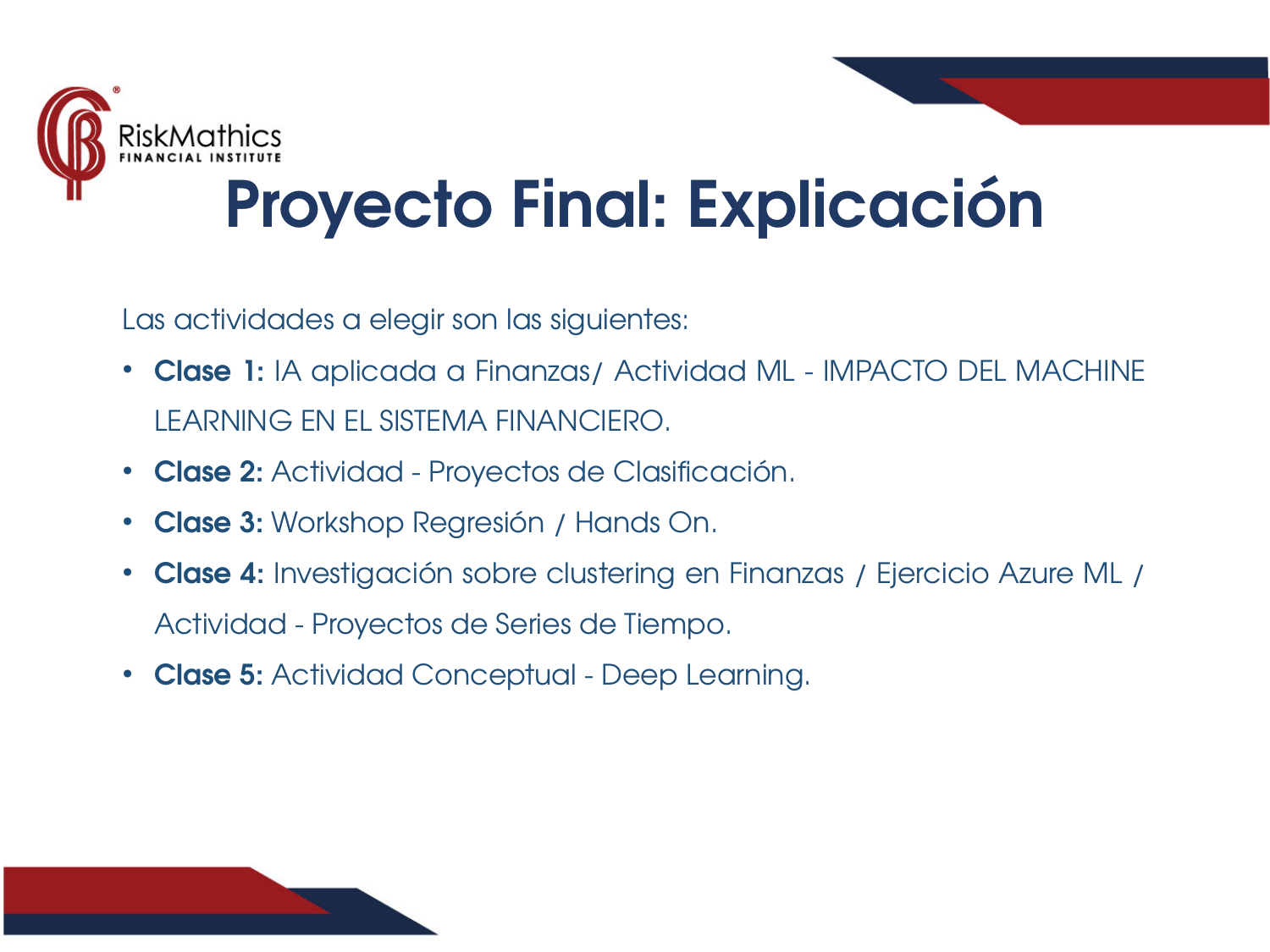

# Proyecto Final: Explicación
Las actividades a elegir son las siguientes:
Clase 1: IA aplicada a Finanzas/ Actividad ML - IMPACTO DEL MACHINE LEARNING EN EL SISTEMA FINANCIERO.
Clase 2: Actividad - Proyectos de Clasificación.
Clase 3: Workshop Regresión / Hands On.
Clase 4: Investigación sobre clustering en Finanzas / Ejercicio Azure ML / Actividad - Proyectos de Series de Tiempo.
Clase 5: Actividad Conceptual - Deep Learning.